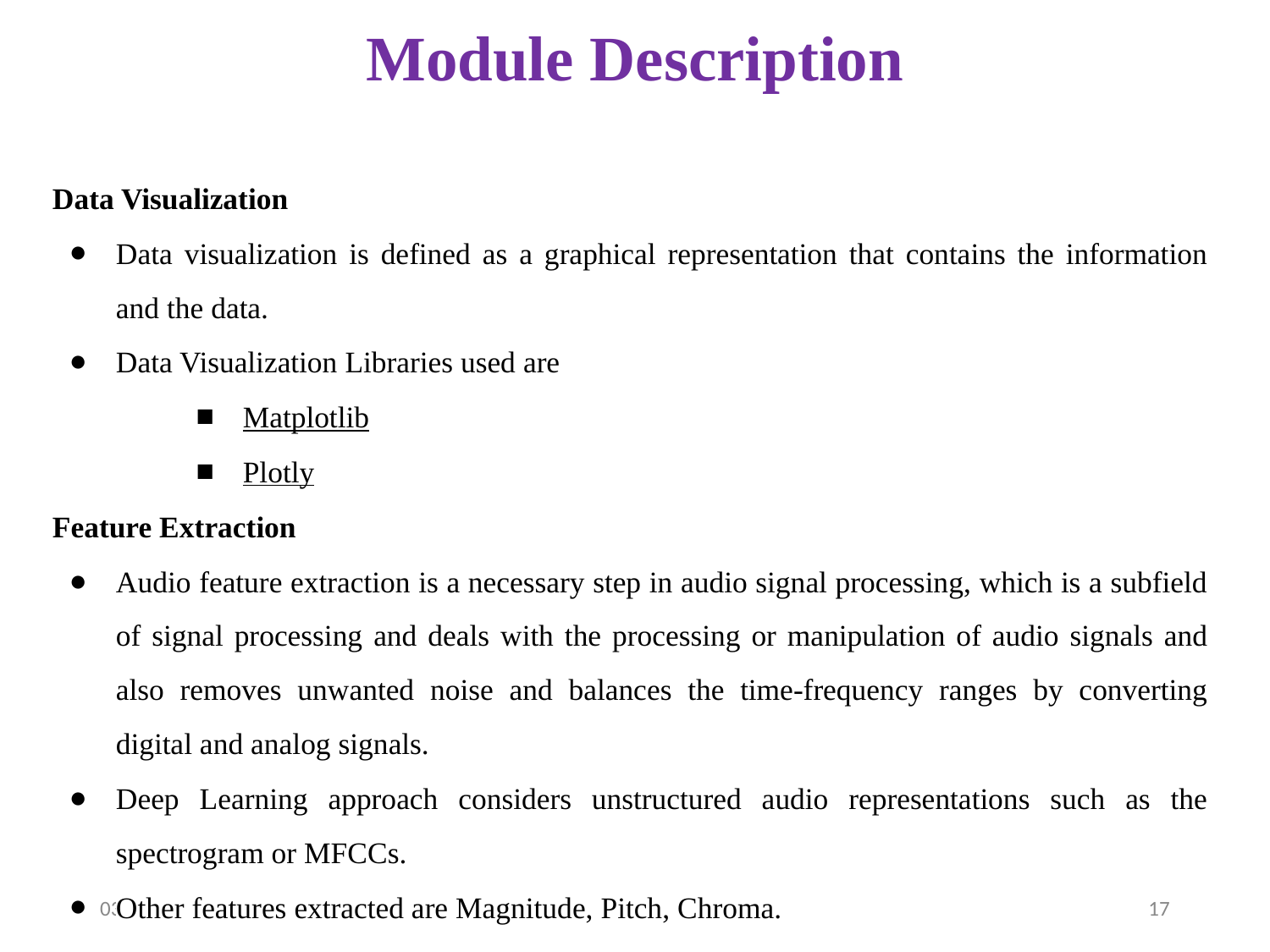

# Module Description
Data Visualization
Data visualization is defined as a graphical representation that contains the information and the data.
Data Visualization Libraries used are
Matplotlib
Plotly
Feature Extraction
Audio feature extraction is a necessary step in audio signal processing, which is a subfield of signal processing and deals with the processing or manipulation of audio signals and also removes unwanted noise and balances the time-frequency ranges by converting digital and analog signals.
Deep Learning approach considers unstructured audio representations such as the spectrogram or MFCCs.
Other features extracted are Magnitude, Pitch, Chroma.
03-04-2023
17